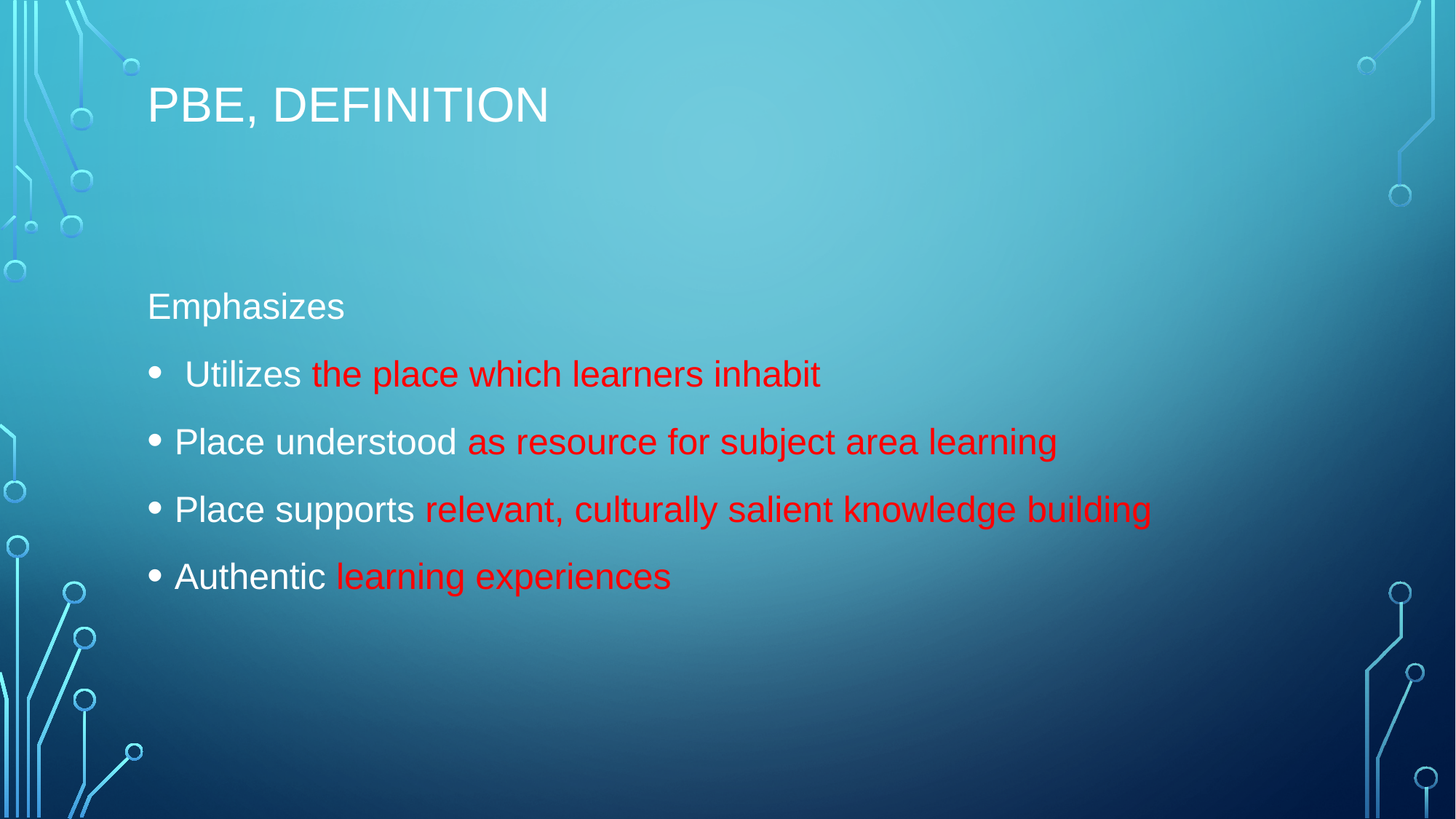

# PBE, definition
Emphasizes
 Utilizes the place which learners inhabit
Place understood as resource for subject area learning
Place supports relevant, culturally salient knowledge building
Authentic learning experiences